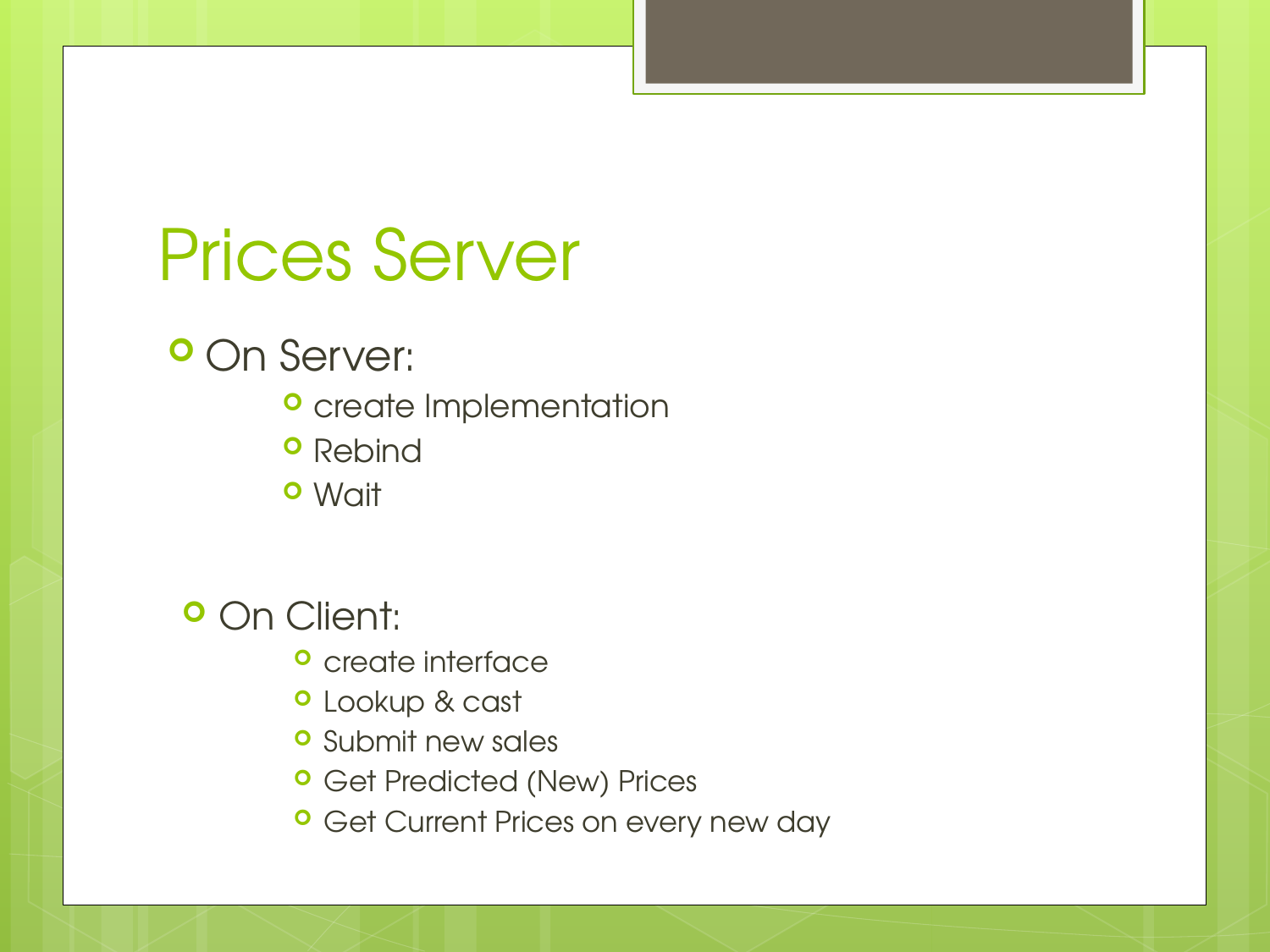

# Prices Server
On Server:
create Implementation
Rebind
Wait
On Client:
create interface
Lookup & cast
Submit new sales
Get Predicted (New) Prices
Get Current Prices on every new day